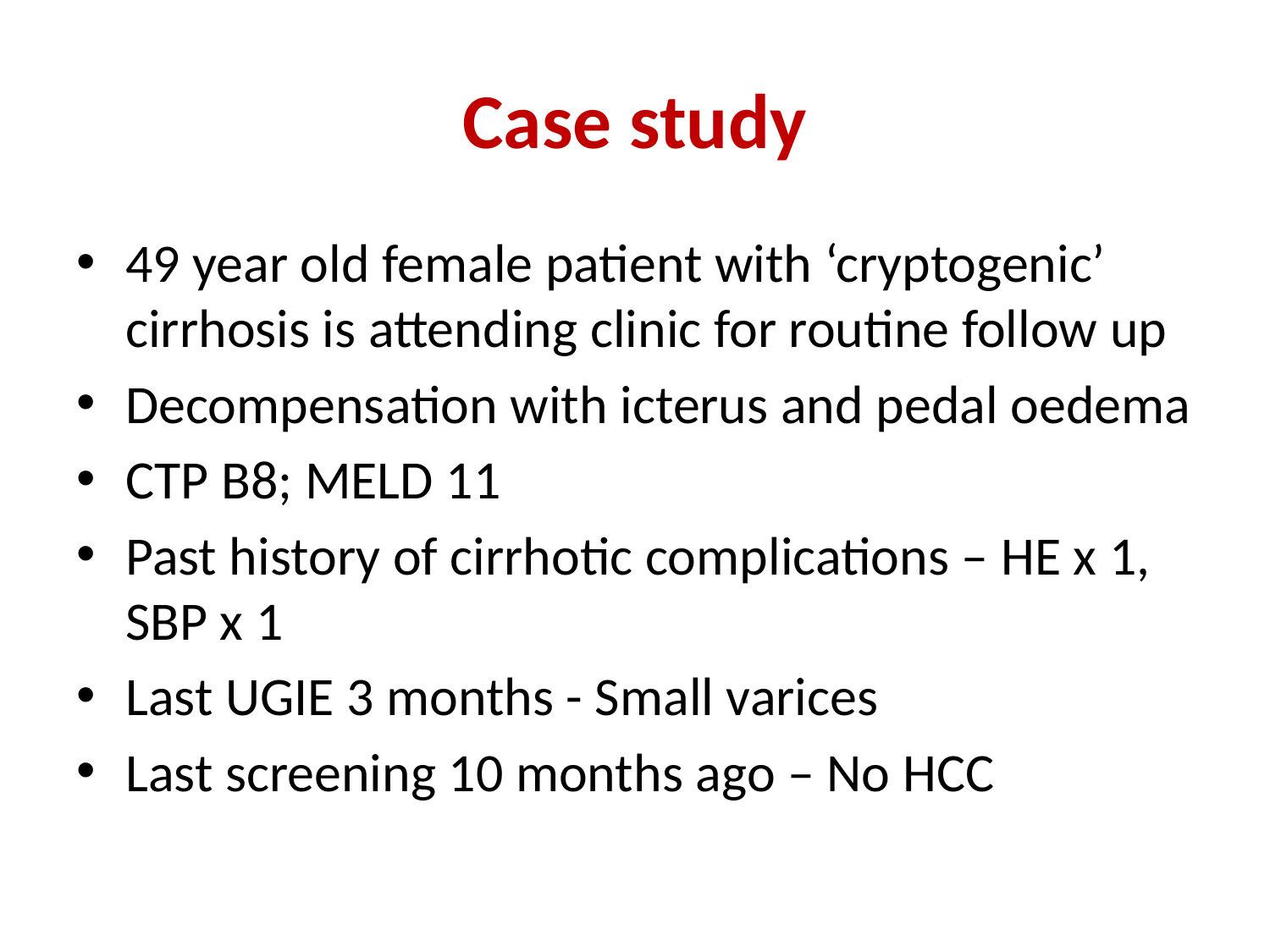

# Case study
49 year old female patient with ‘cryptogenic’ cirrhosis is attending clinic for routine follow up
Decompensation with icterus and pedal oedema
CTP B8; MELD 11
Past history of cirrhotic complications – HE x 1, SBP x 1
Last UGIE 3 months - Small varices
Last screening 10 months ago – No HCC